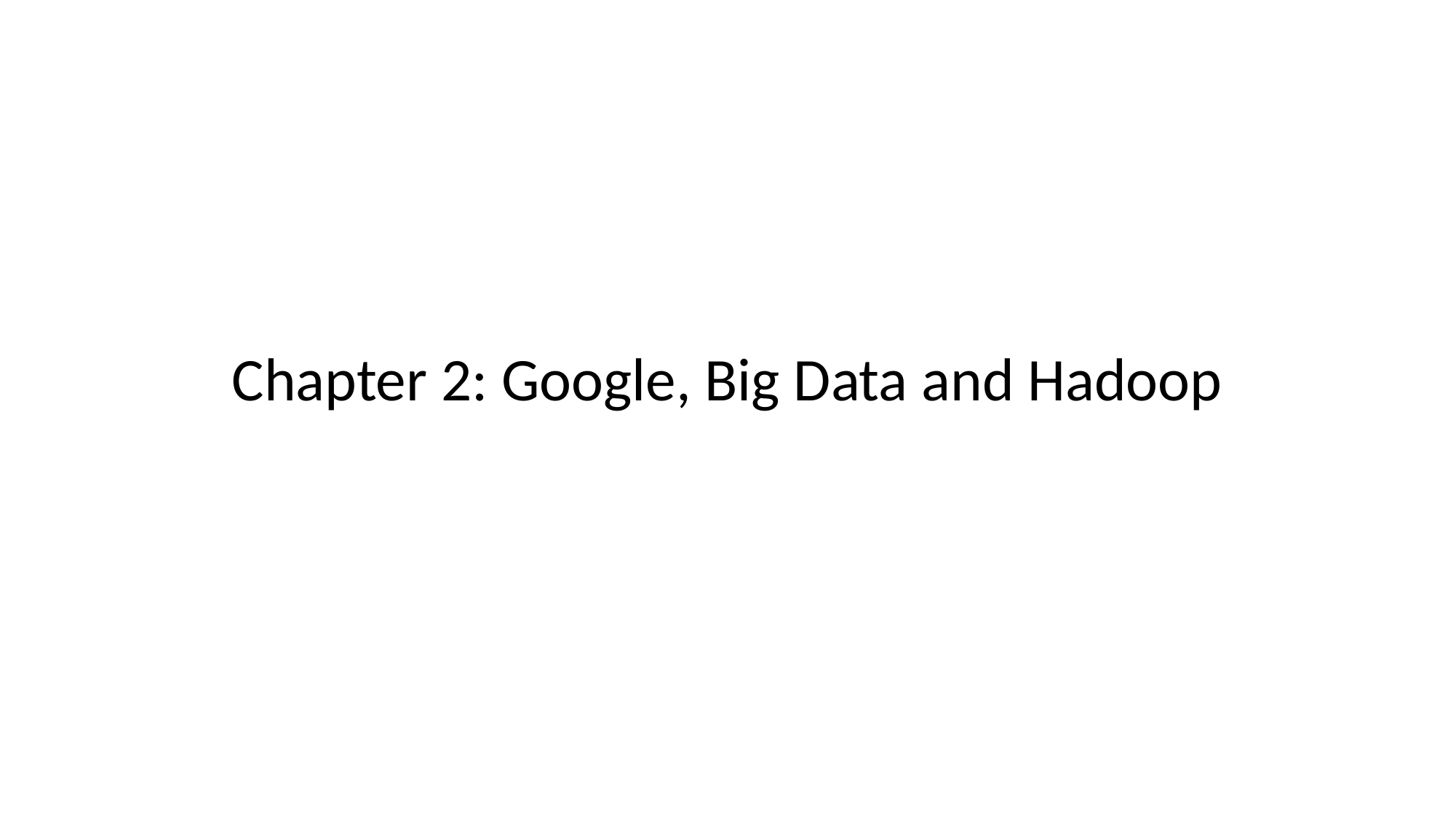

# Chapter 2: Google, Big Data and Hadoop